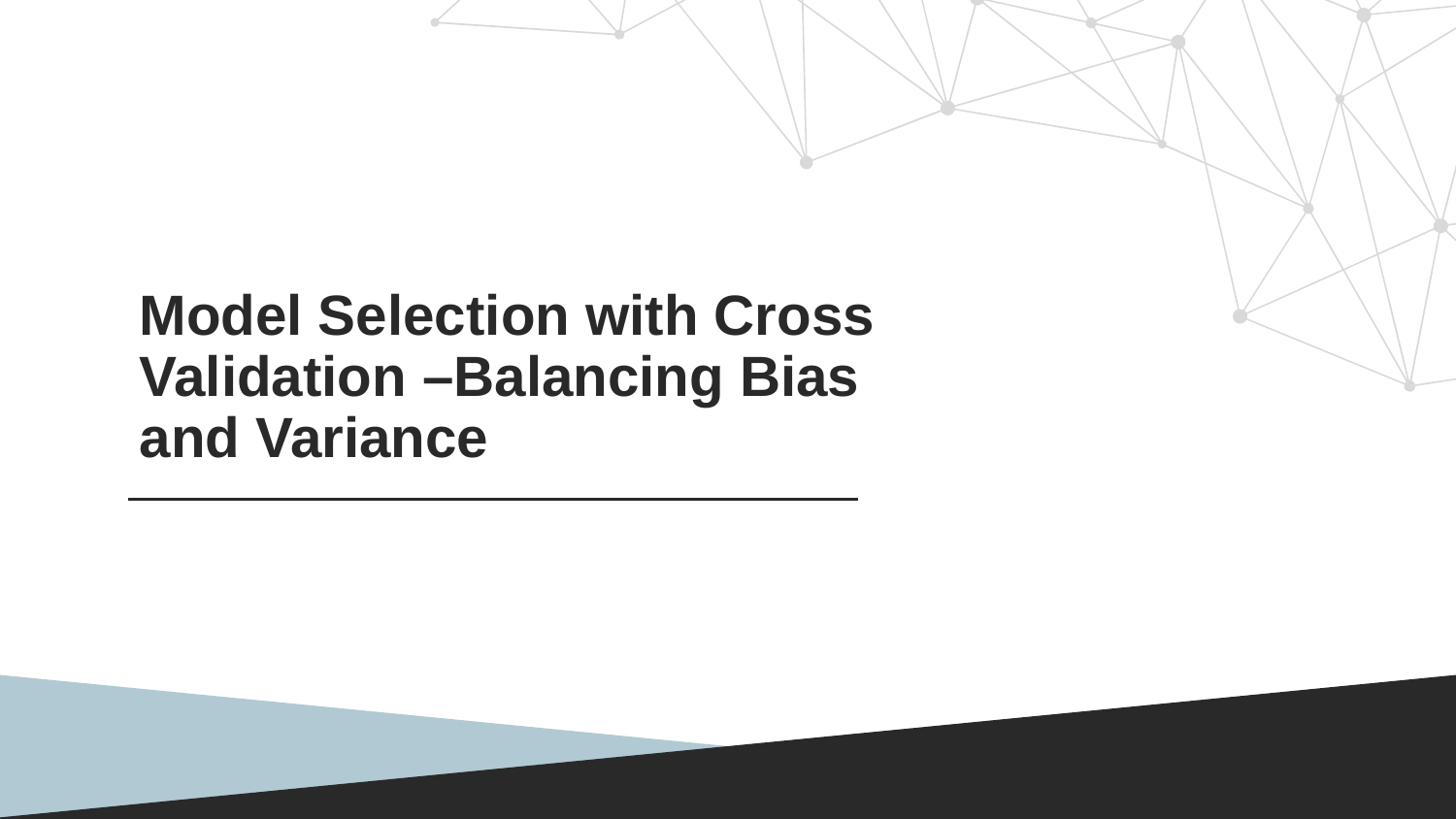

# Model Selection with Cross Validation –Balancing Bias and Variance